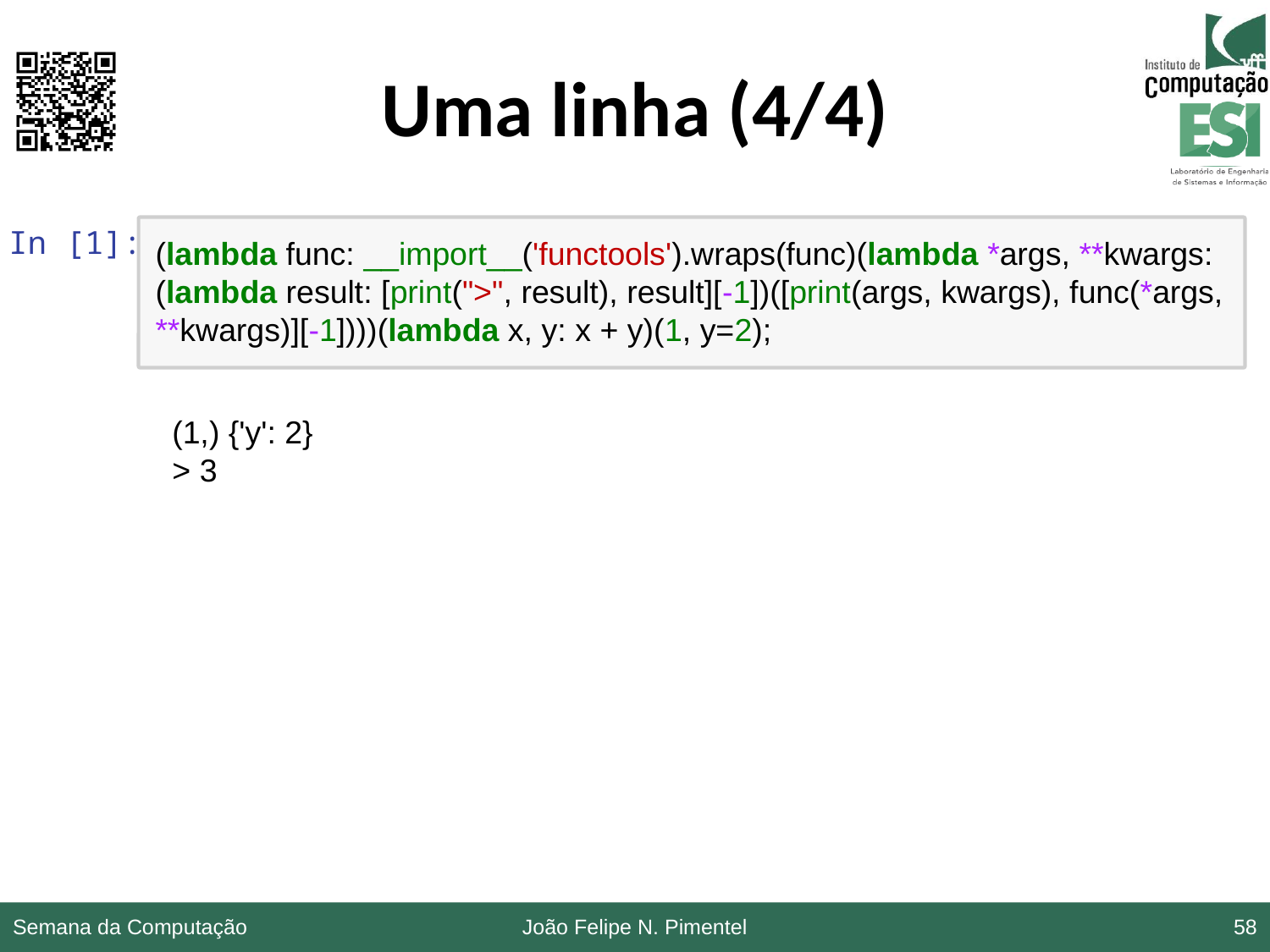

# Uma linha (4/4)
In [1]:
(lambda func: __import__('functools').wraps(func)(lambda *args, **kwargs: (lambda result: [print(">", result), result][-1])([print(args, kwargs), func(*args, **kwargs)][-1])))(lambda x, y: x + y)(1, y=2);
(1,) {'y': 2}
> 3
Semana da Computação
João Felipe N. Pimentel
58